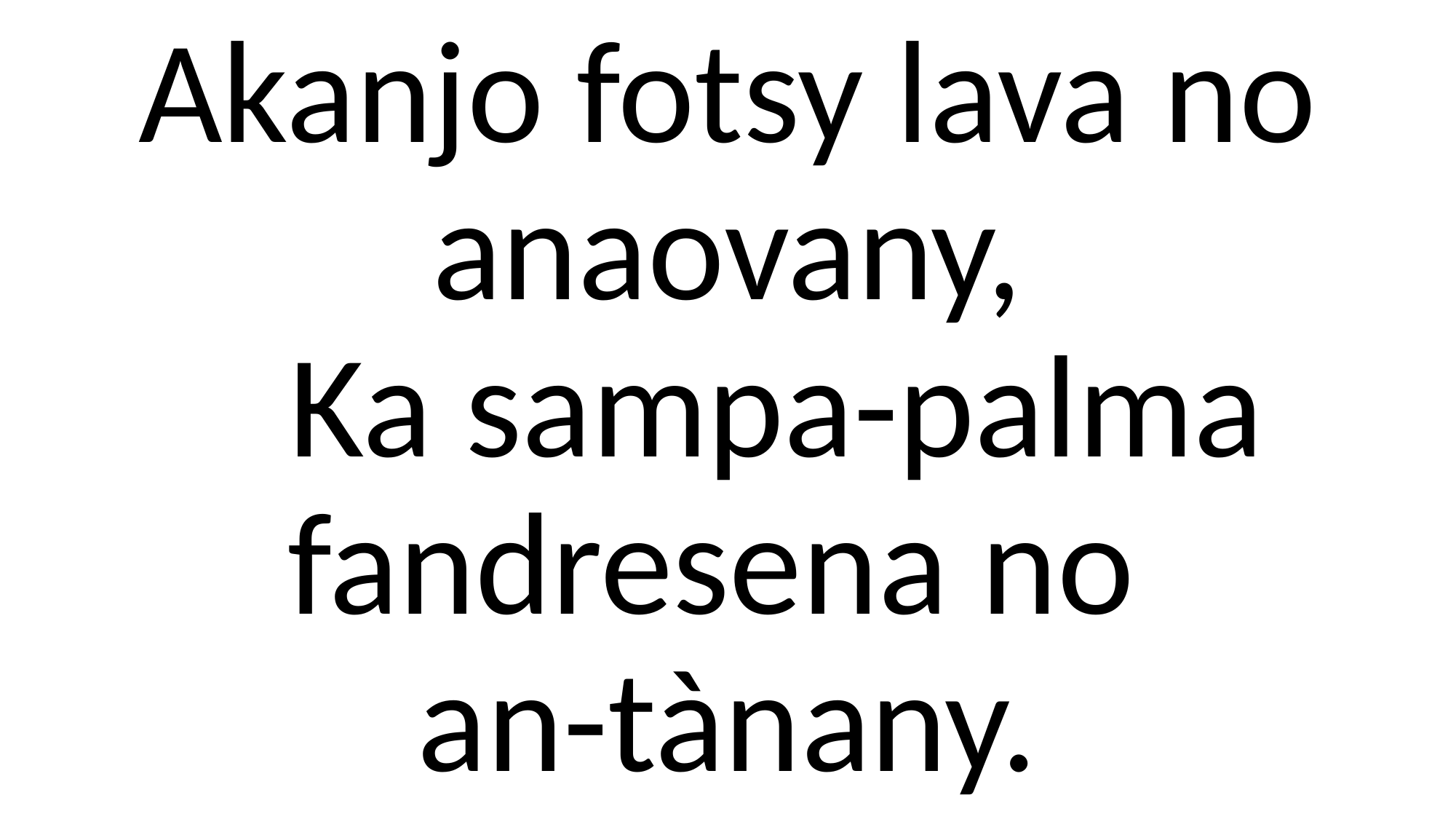

# Akanjo fotsy lava no anaovany, Ka sampa-palma fandresena no an-tànany.